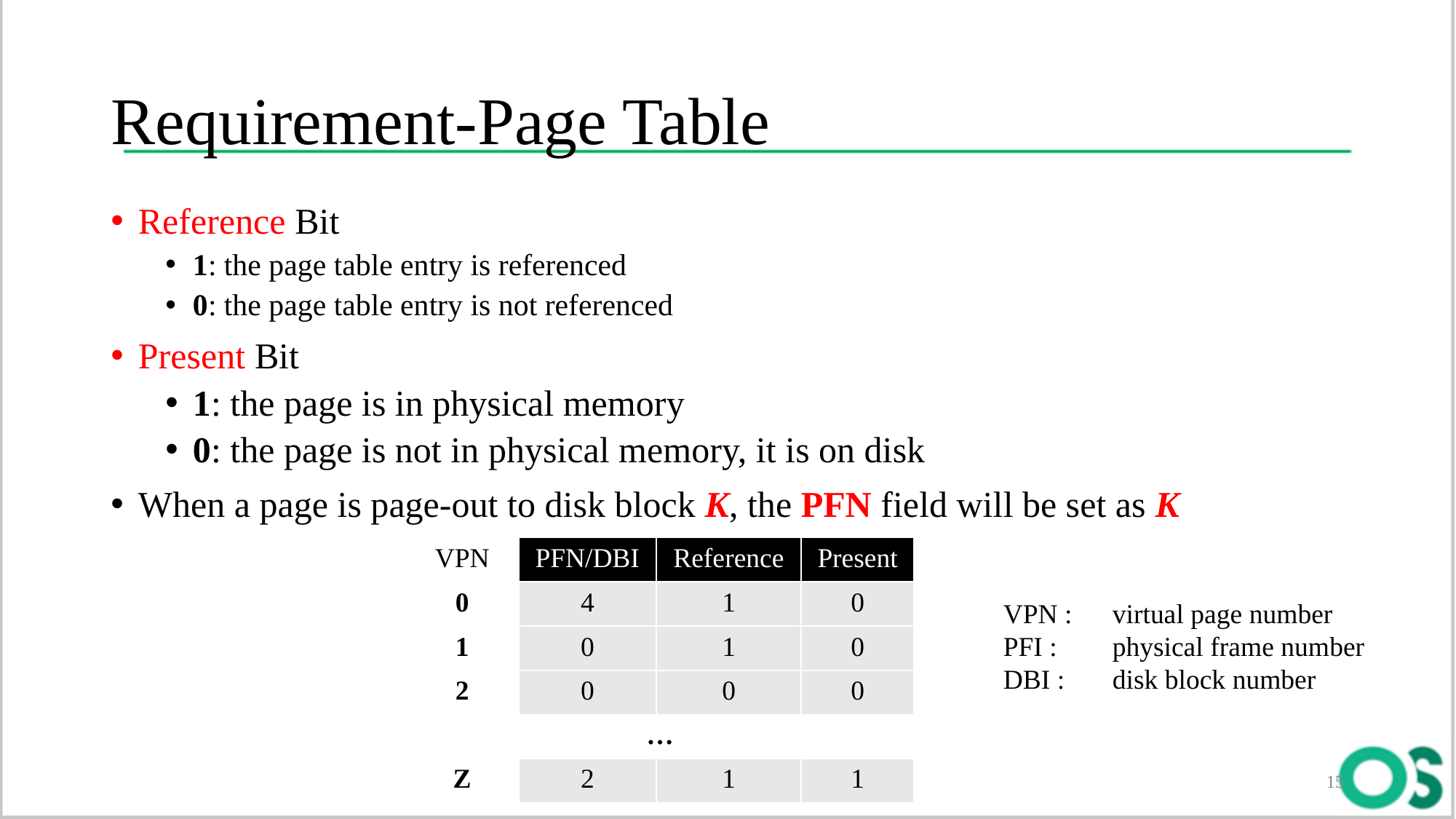

# Requirement-Page Table
Reference Bit
1: the page table entry is referenced
0: the page table entry is not referenced
Present Bit
1: the page is in physical memory
0: the page is not in physical memory, it is on disk
When a page is page-out to disk block K, the PFN field will be set as K
| VPN | PFN/DBI | Reference | Present |
| --- | --- | --- | --- |
| 0 | 4 | 1 | 0 |
| 1 | 0 | 1 | 0 |
| 2 | 0 | 0 | 0 |
| … |  |  |  |
| Z | 2 | 1 | 1 |
VPN :  	virtual page number
PFI : 	physical frame number
DBI : 	disk block number
15